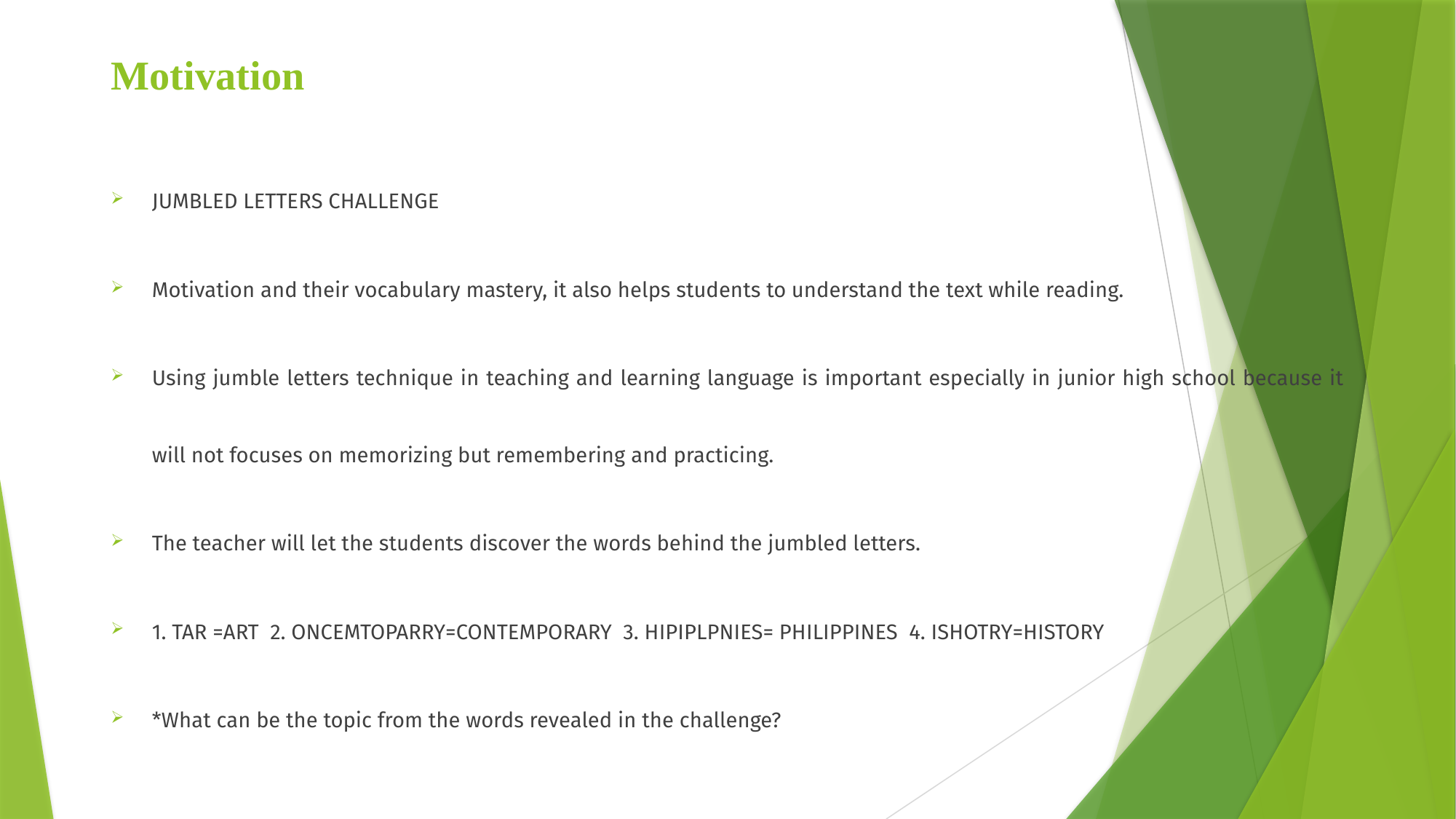

# Motivation
JUMBLED LETTERS CHALLENGE
Motivation and their vocabulary mastery, it also helps students to understand the text while reading.
Using jumble letters technique in teaching and learning language is important especially in junior high school because it will not focuses on memorizing but remembering and practicing.
The teacher will let the students discover the words behind the jumbled letters.
1. TAR =ART  2. ONCEMTOPARRY=CONTEMPORARY  3. HIPIPLPNIES= PHILIPPINES  4. ISHOTRY=HISTORY
*What can be the topic from the words revealed in the challenge?